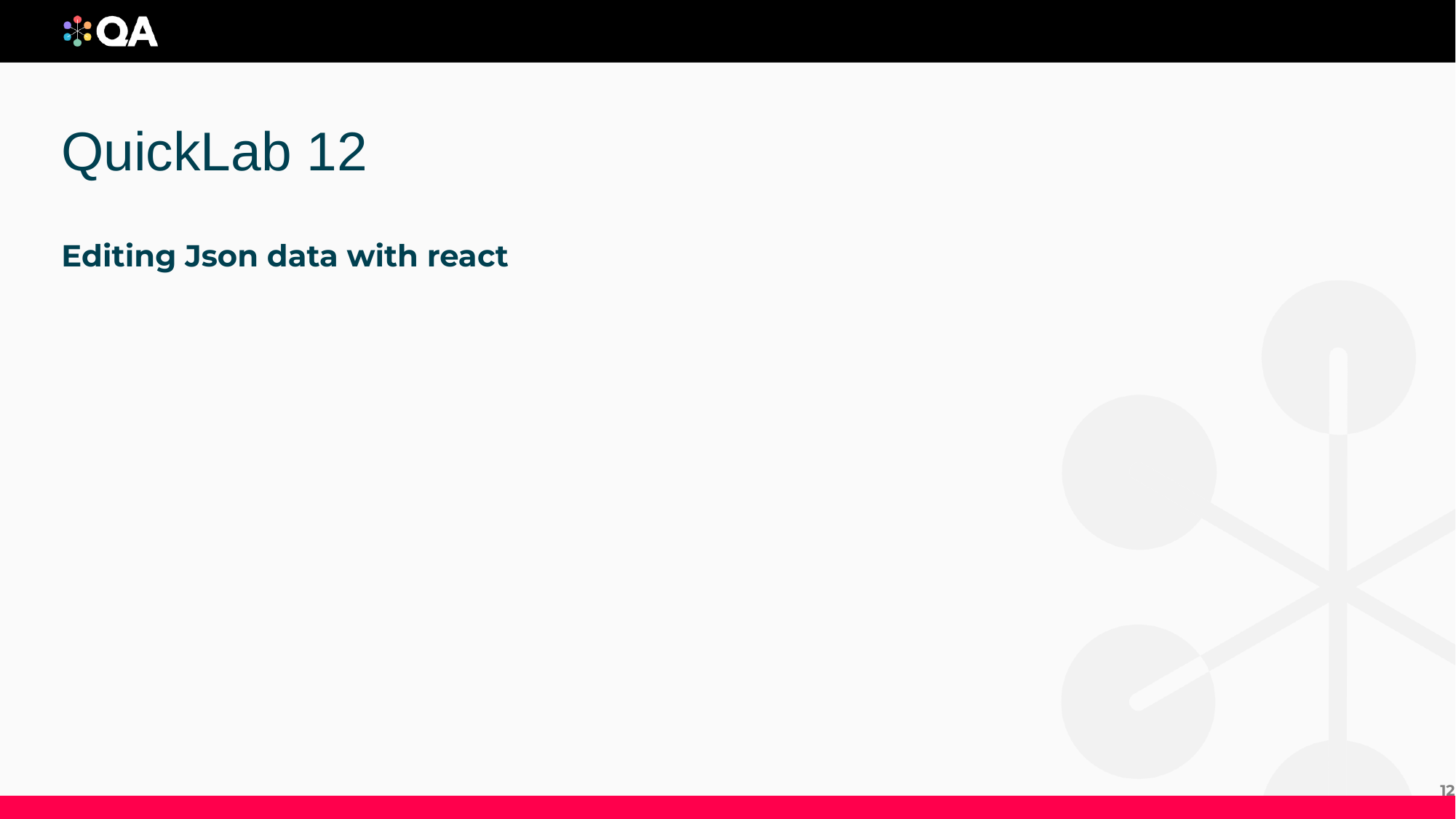

# QuickLab 12
Editing Json data with react
12